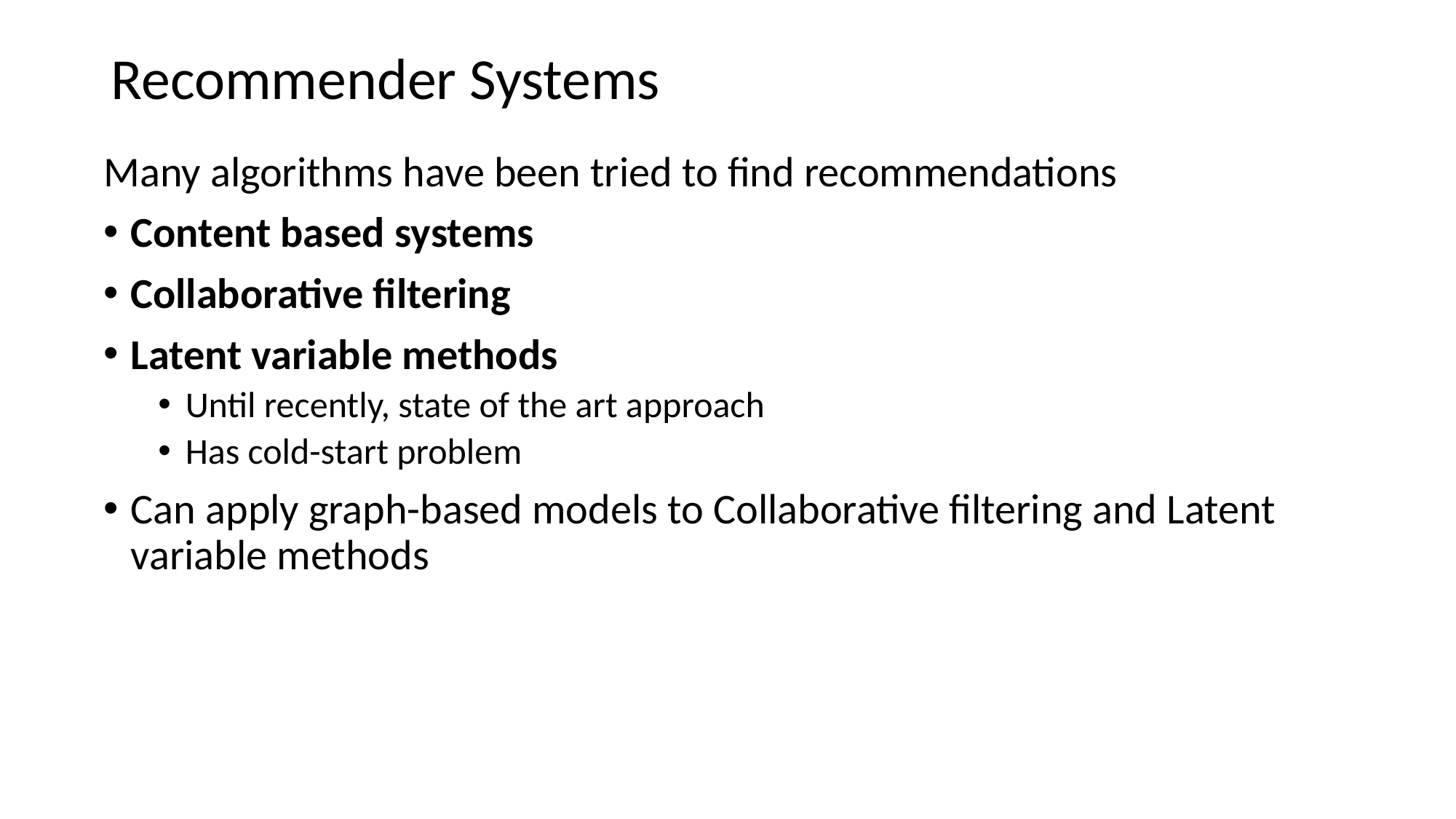

# Recommender Systems
Many algorithms have been tried to find recommendations
Content based systems
Collaborative filtering
Latent variable methods
Until recently, state of the art approach
Has cold-start problem
Can apply graph-based models to Collaborative filtering and Latent variable methods